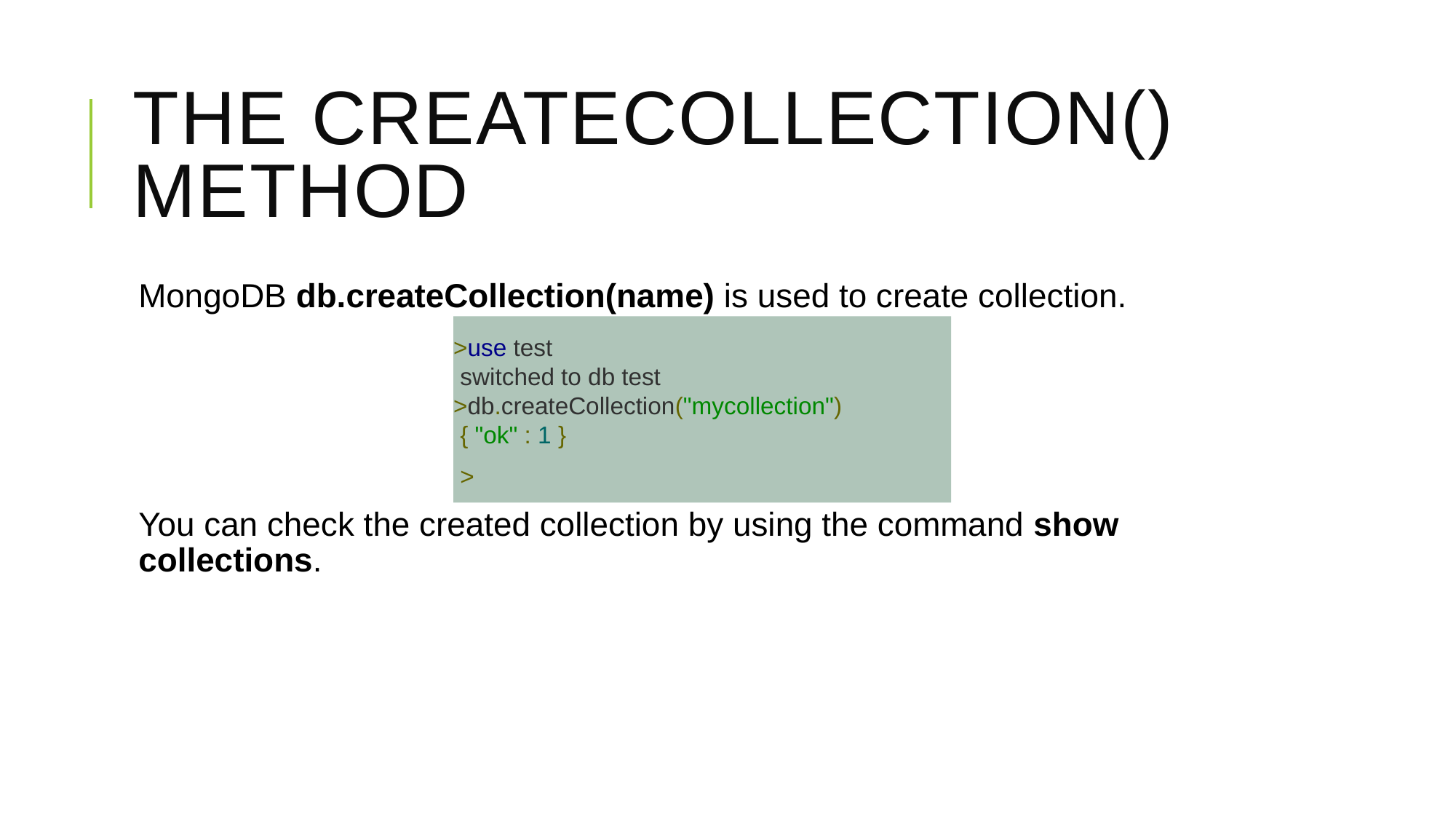

# The createCollection() Method
MongoDB db.createCollection(name) is used to create collection.

You can check the created collection by using the command show collections.
>use test
 switched to db test
>db.createCollection("mycollection")
 { "ok" : 1 }
 >